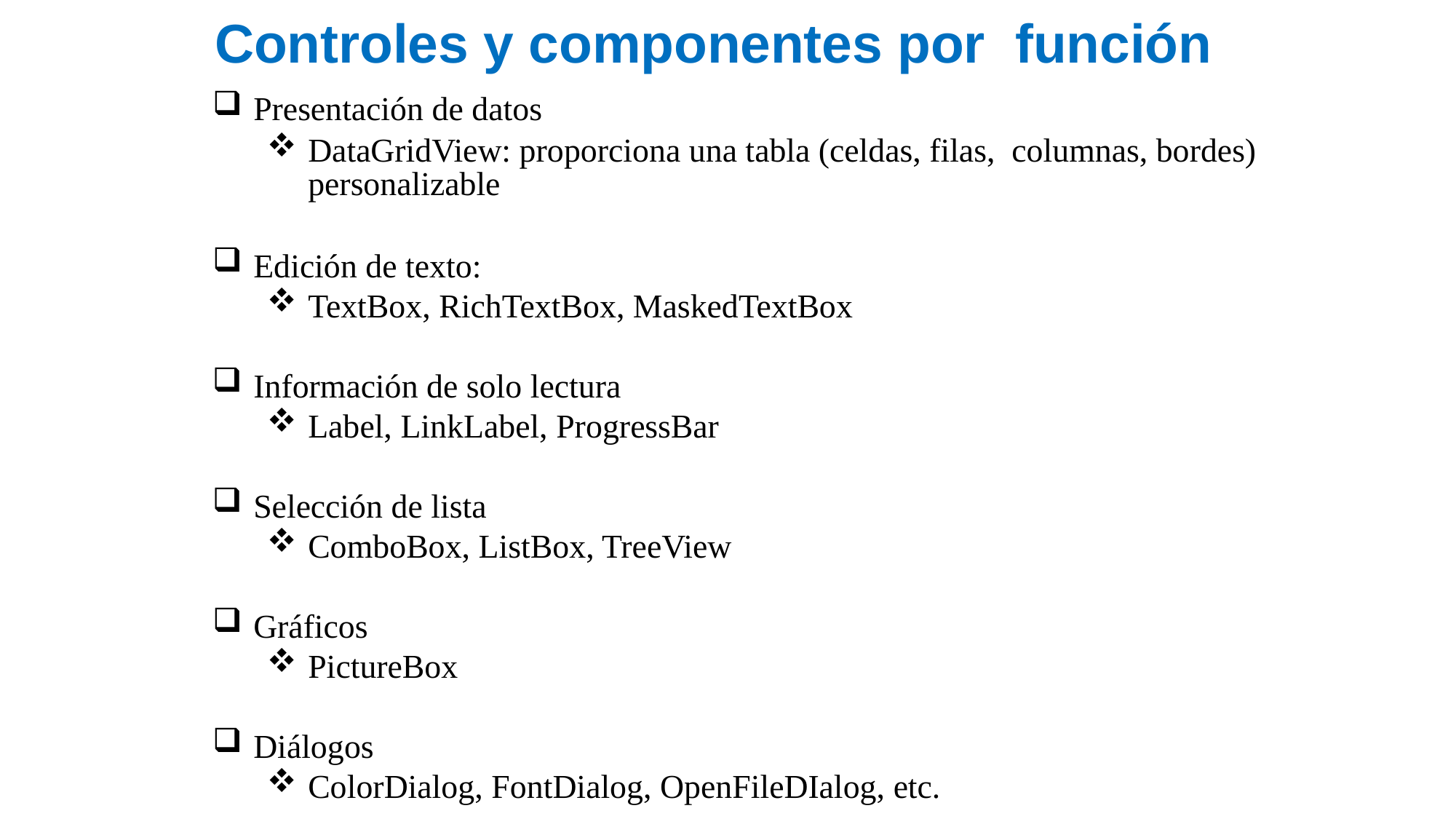

Controles y componentes por  función
Presentación de datos
DataGridView: proporciona una tabla (celdas, filas,  columnas, bordes) personalizable

Edición de texto:
TextBox, RichTextBox, MaskedTextBox

Información de solo lectura
Label, LinkLabel, ProgressBar

Selección de lista
ComboBox, ListBox, TreeView

Gráficos
PictureBox

Diálogos
ColorDialog, FontDialog, OpenFileDIalog, etc.